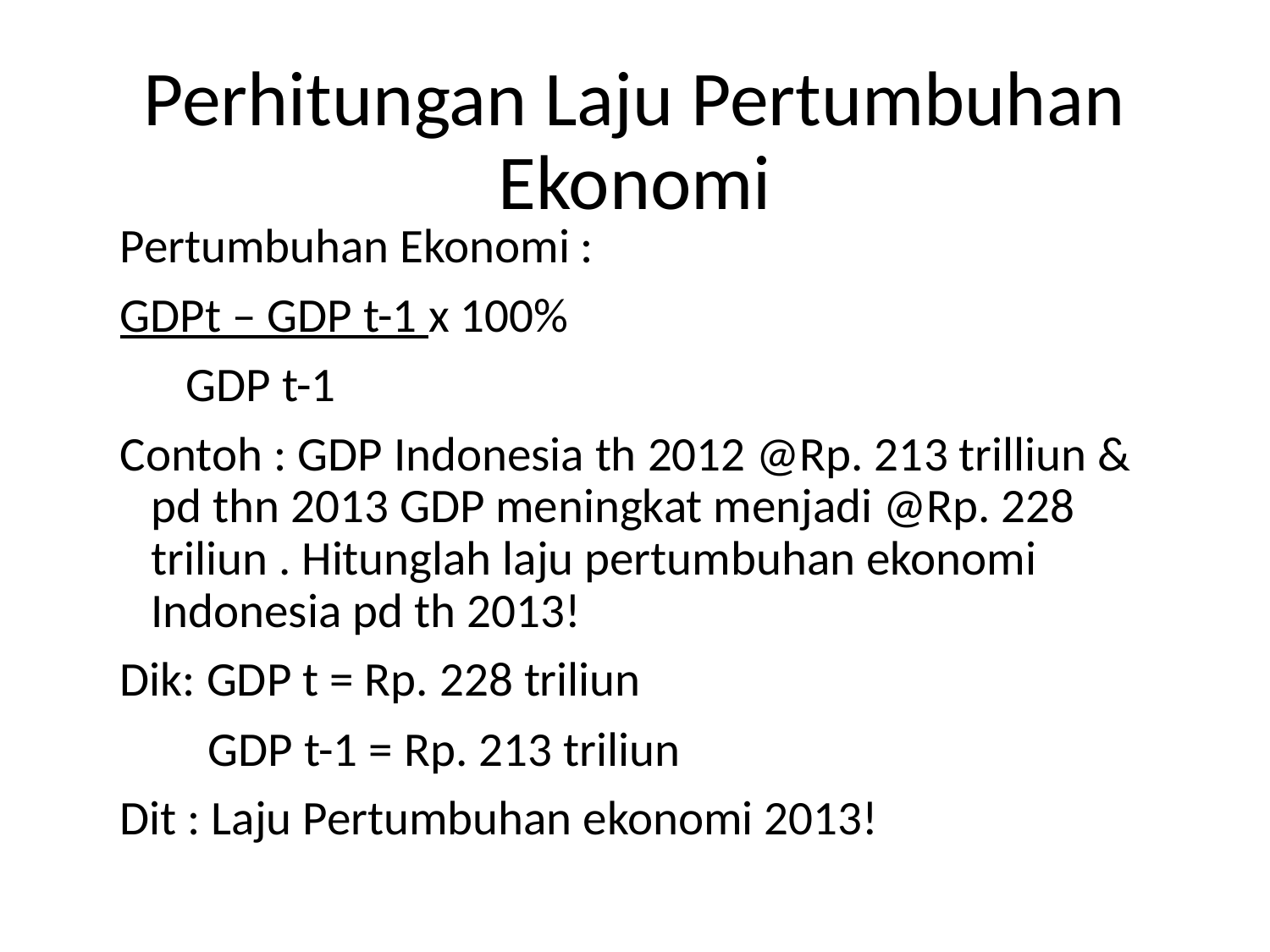

# Perhitungan Laju Pertumbuhan Ekonomi
Pertumbuhan Ekonomi :
GDPt – GDP t-1 x 100%
      GDP t-1
Contoh : GDP Indonesia th 2012 @Rp. 213 trilliun & pd thn 2013 GDP meningkat menjadi @Rp. 228 triliun . Hitunglah laju pertumbuhan ekonomi Indonesia pd th 2013!
Dik: GDP t = Rp. 228 triliun
        GDP t-1 = Rp. 213 triliun
Dit : Laju Pertumbuhan ekonomi 2013!